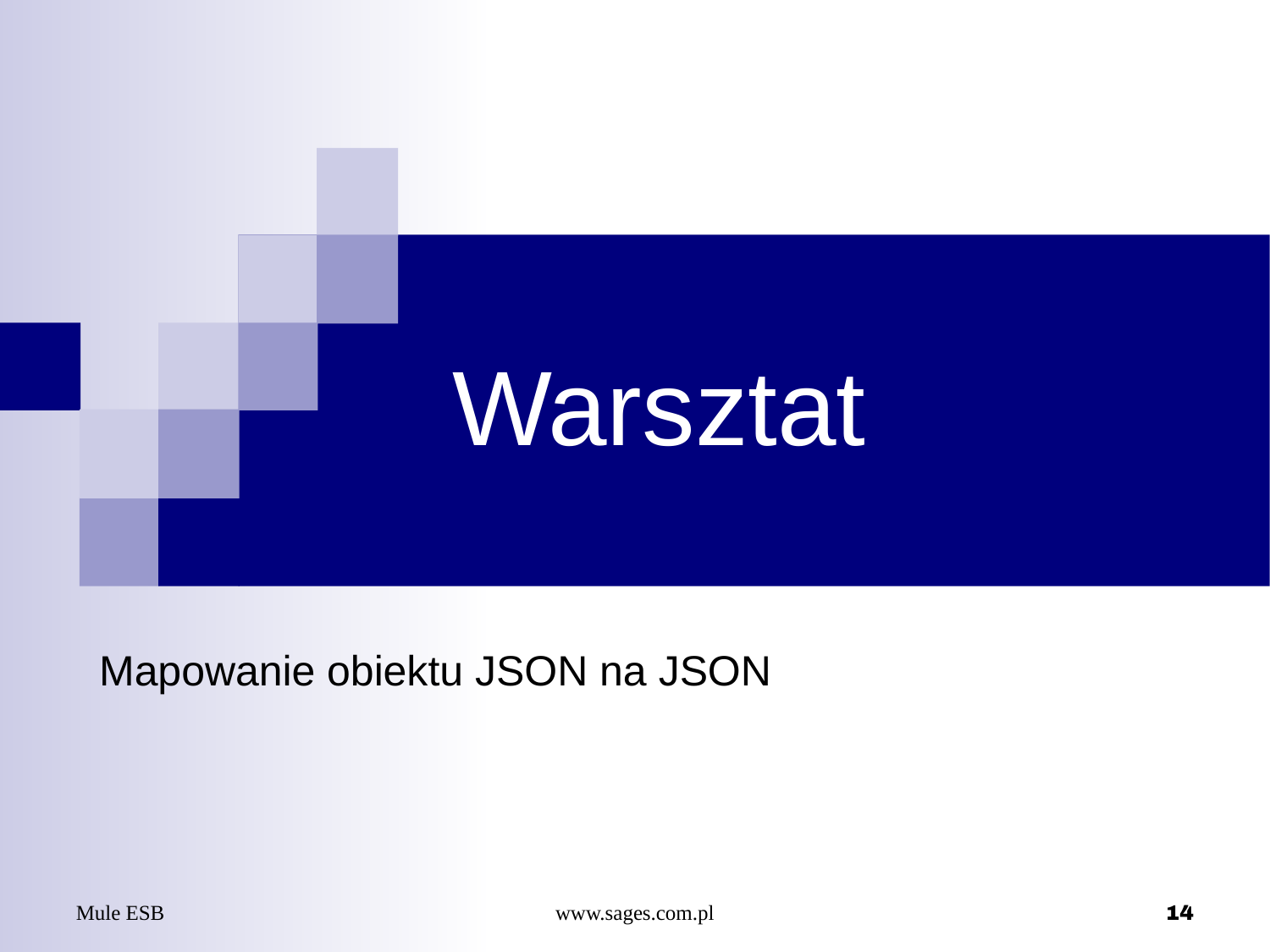

# Warsztat
Mapowanie obiektu JSON na JSON
Mule ESB
www.sages.com.pl
14